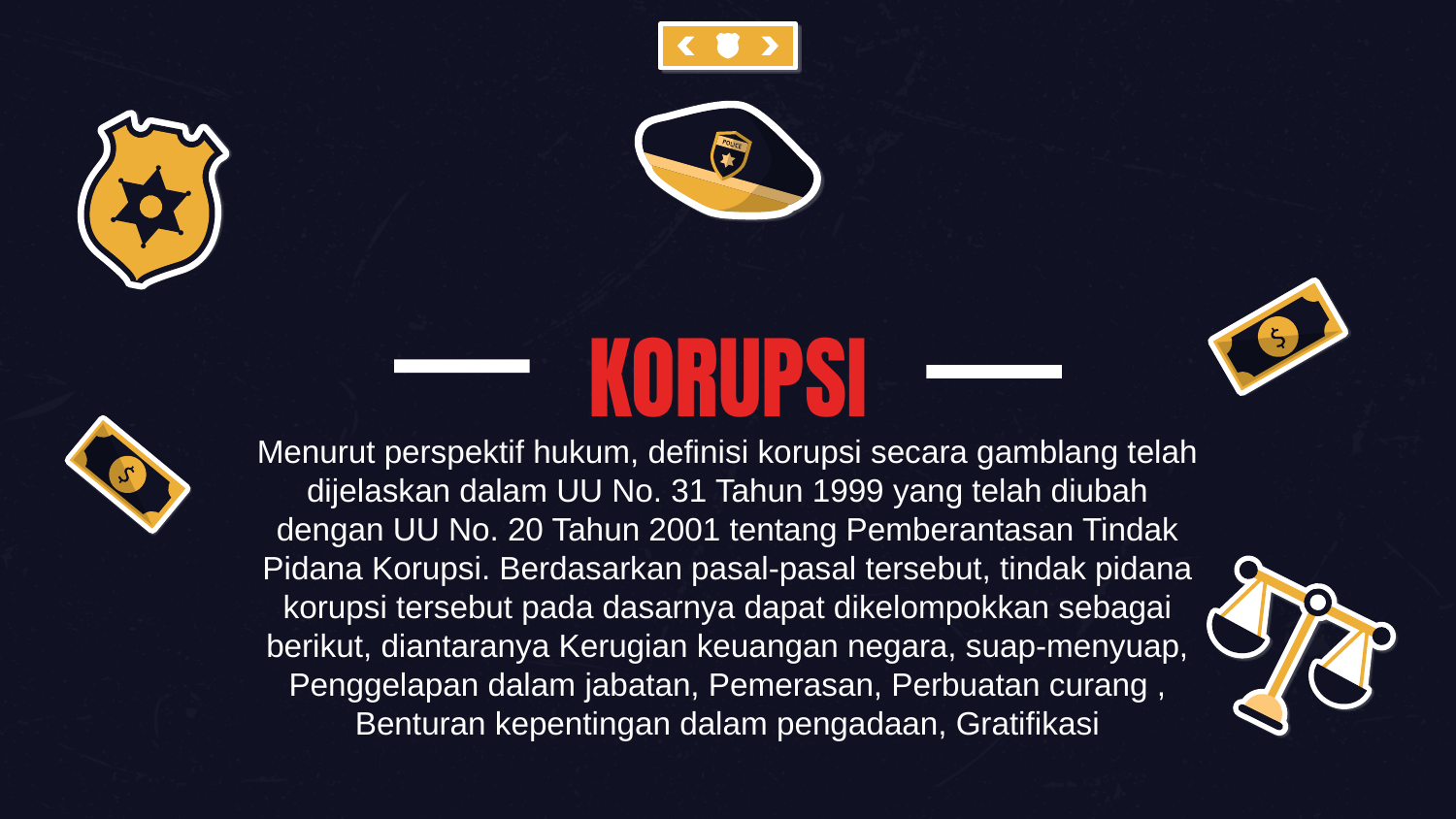

# KORUPSI

Menurut perspektif hukum, definisi korupsi secara gamblang telah dijelaskan dalam UU No. 31 Tahun 1999 yang telah diubah dengan UU No. 20 Tahun 2001 tentang Pemberantasan Tindak Pidana Korupsi. Berdasarkan pasal-pasal tersebut, tindak pidana korupsi tersebut pada dasarnya dapat dikelompokkan sebagai berikut, diantaranya Kerugian keuangan negara, suap-menyuap, Penggelapan dalam jabatan, Pemerasan, Perbuatan curang , Benturan kepentingan dalam pengadaan, Gratifikasi